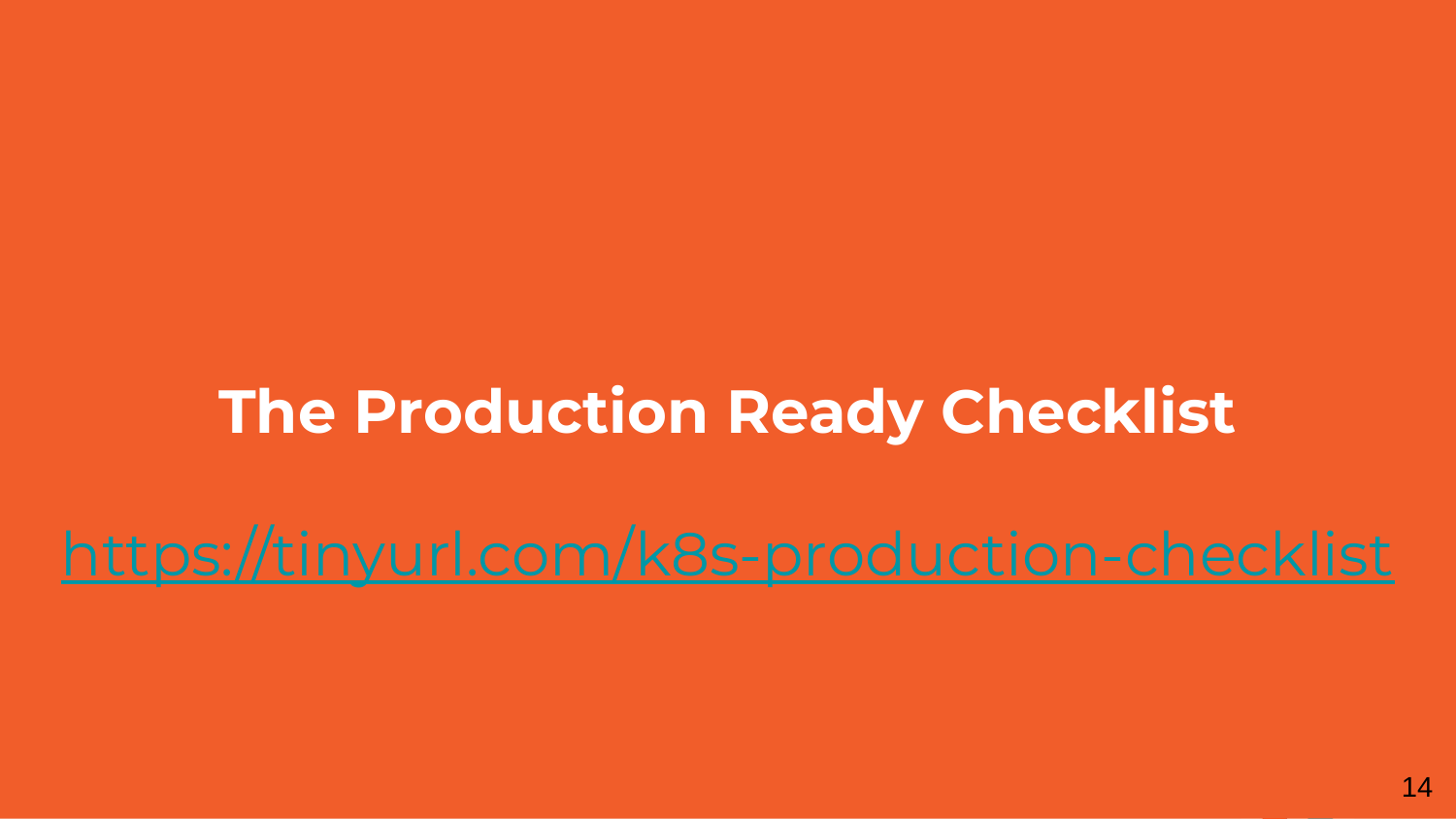

# The Production Ready Checklist

https://tinyurl.com/k8s-production-checklist

14